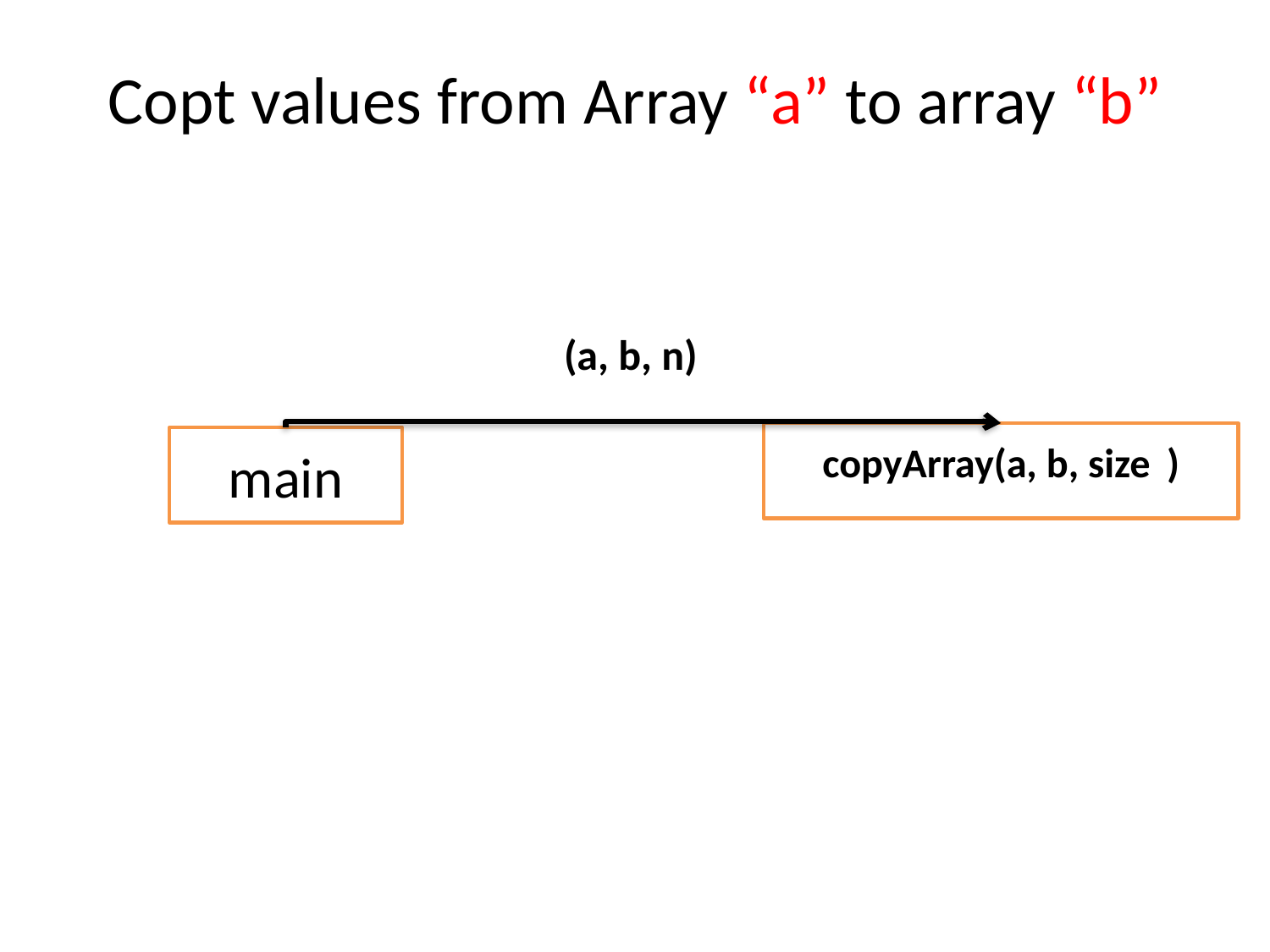

# Copt values from Array “a” to array “b”
(a, b, n)
copyArray(a, b, size )
main